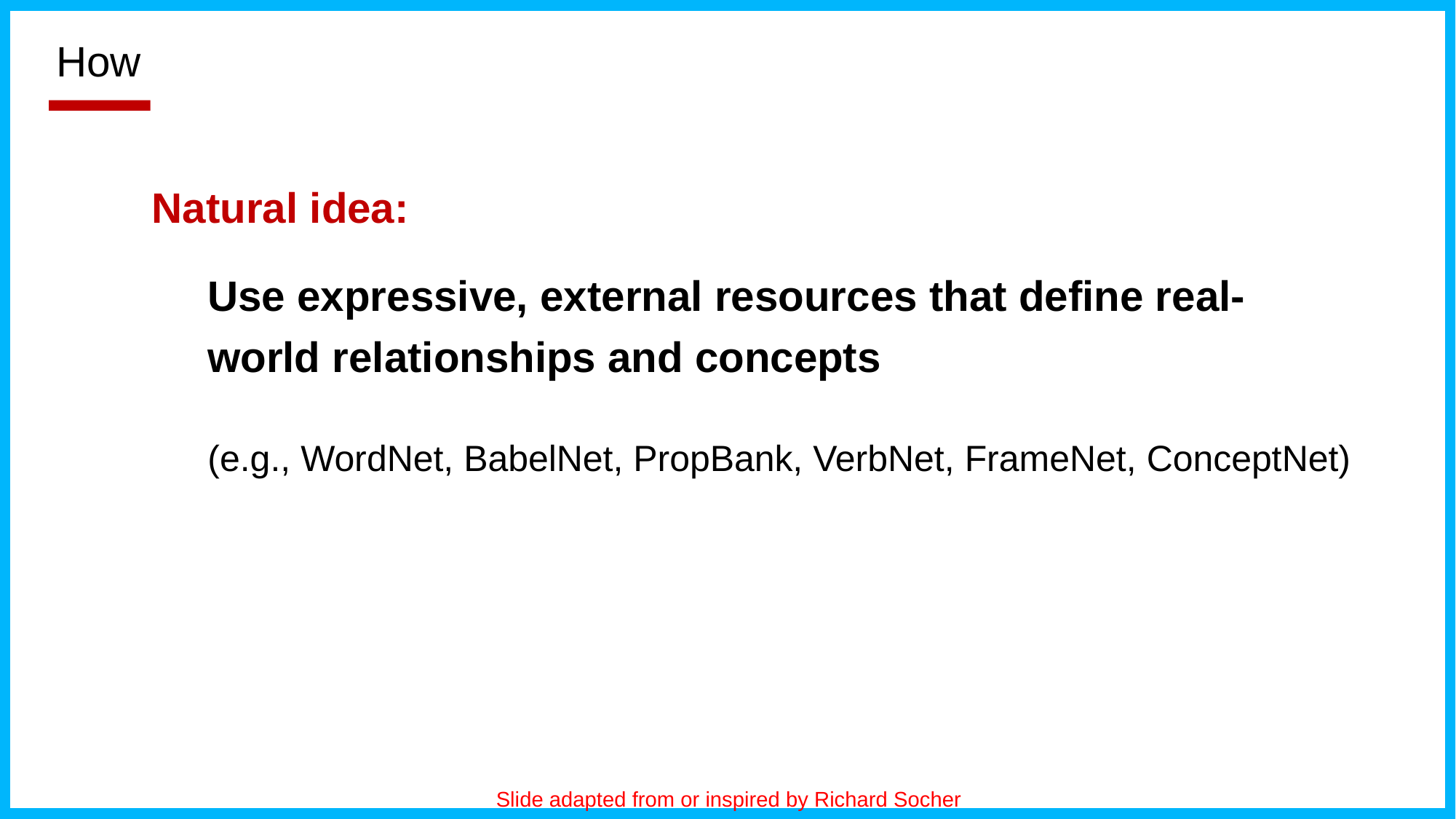

# How

Natural idea:
Use expressive, external resources that define real-world relationships and concepts
(e.g., WordNet, BabelNet, PropBank, VerbNet, FrameNet, ConceptNet)

34
Slide adapted from or inspired by Richard Socher